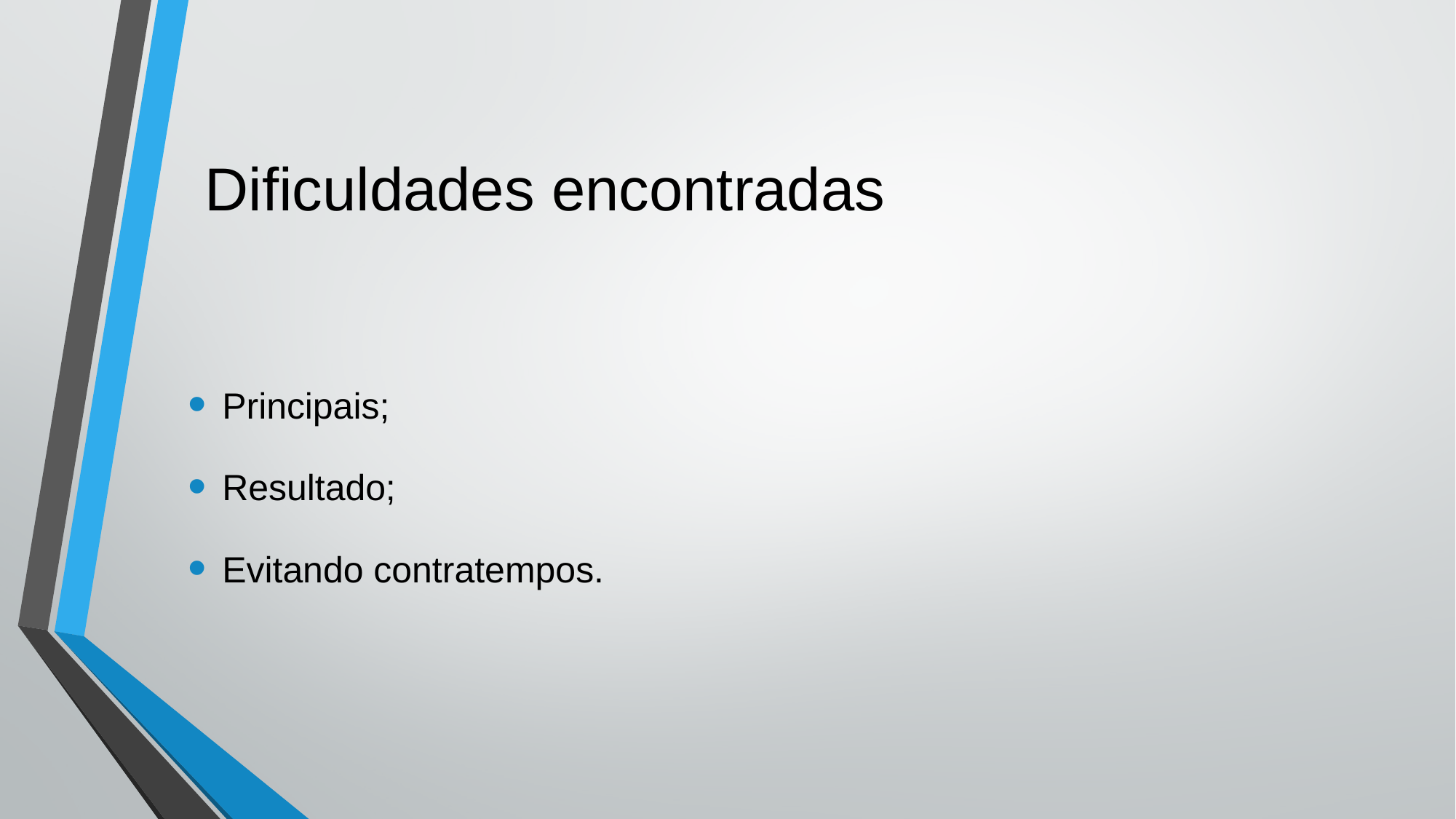

# Diﬁculdades encontradas
Principais;
Resultado;
Evitando contratempos.